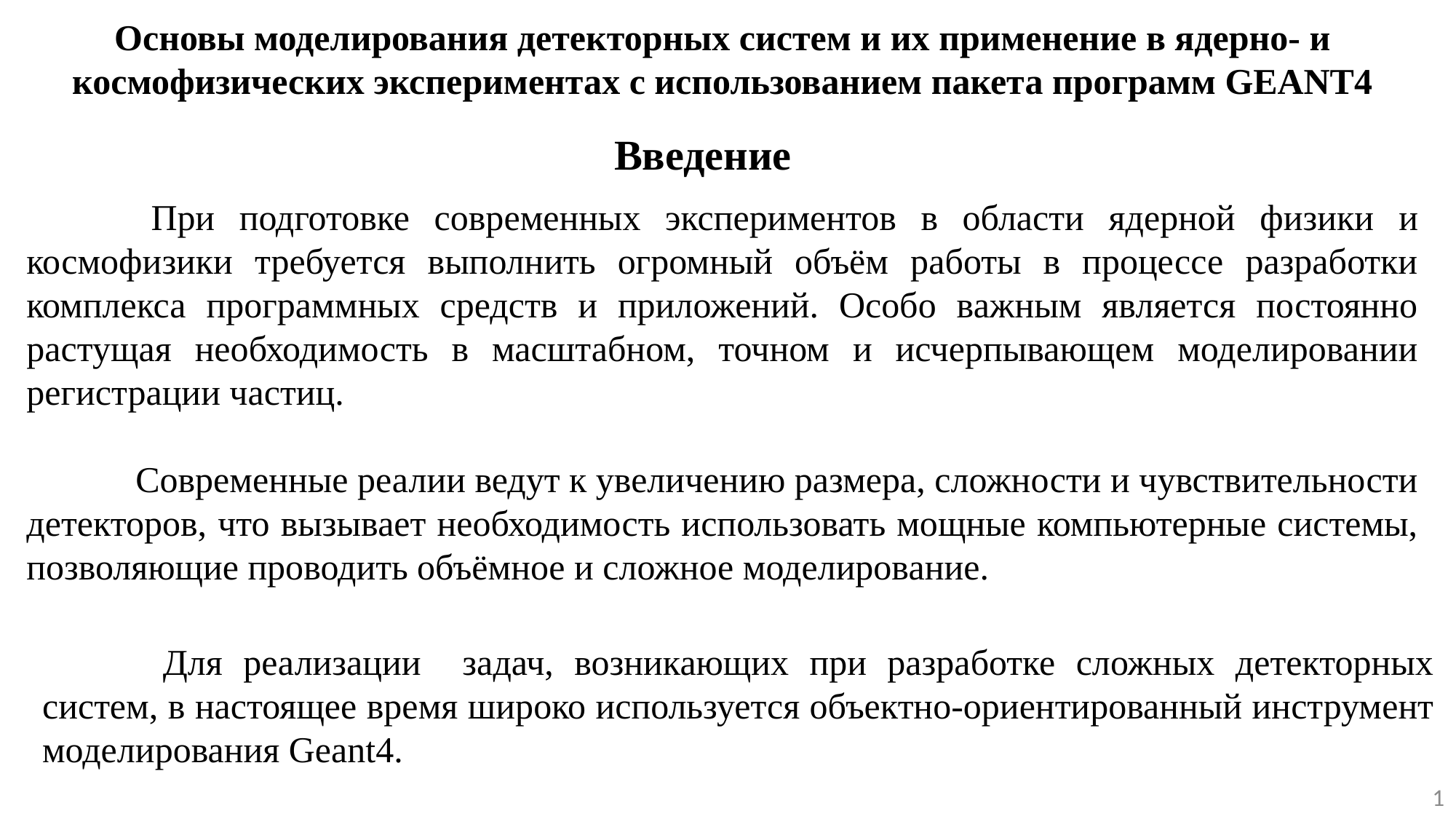

Основы моделирования детекторных систем и их применение в ядерно- и
космофизических экспериментах с использованием пакета программ GEANT4
Введение
 	При подготовке современных экспериментов в области ядерной физики и космофизики требуется выполнить огромный объём работы в процессе разработки комплекса программных средств и приложений. Особо важным является постоянно растущая необходимость в масштабном, точном и исчерпывающем моделировании регистрации частиц.

 	Современные реалии ведут к увеличению размера, сложности и чувствительности детекторов, что вызывает необходимость использовать мощные компьютерные системы, позволяющие проводить объёмное и сложное моделирование.
 	Для реализации  задач, возникающих при разработке сложных детекторных систем, в настоящее время широко используется объектно-ориентированный инструмент моделирования Geant4.
1